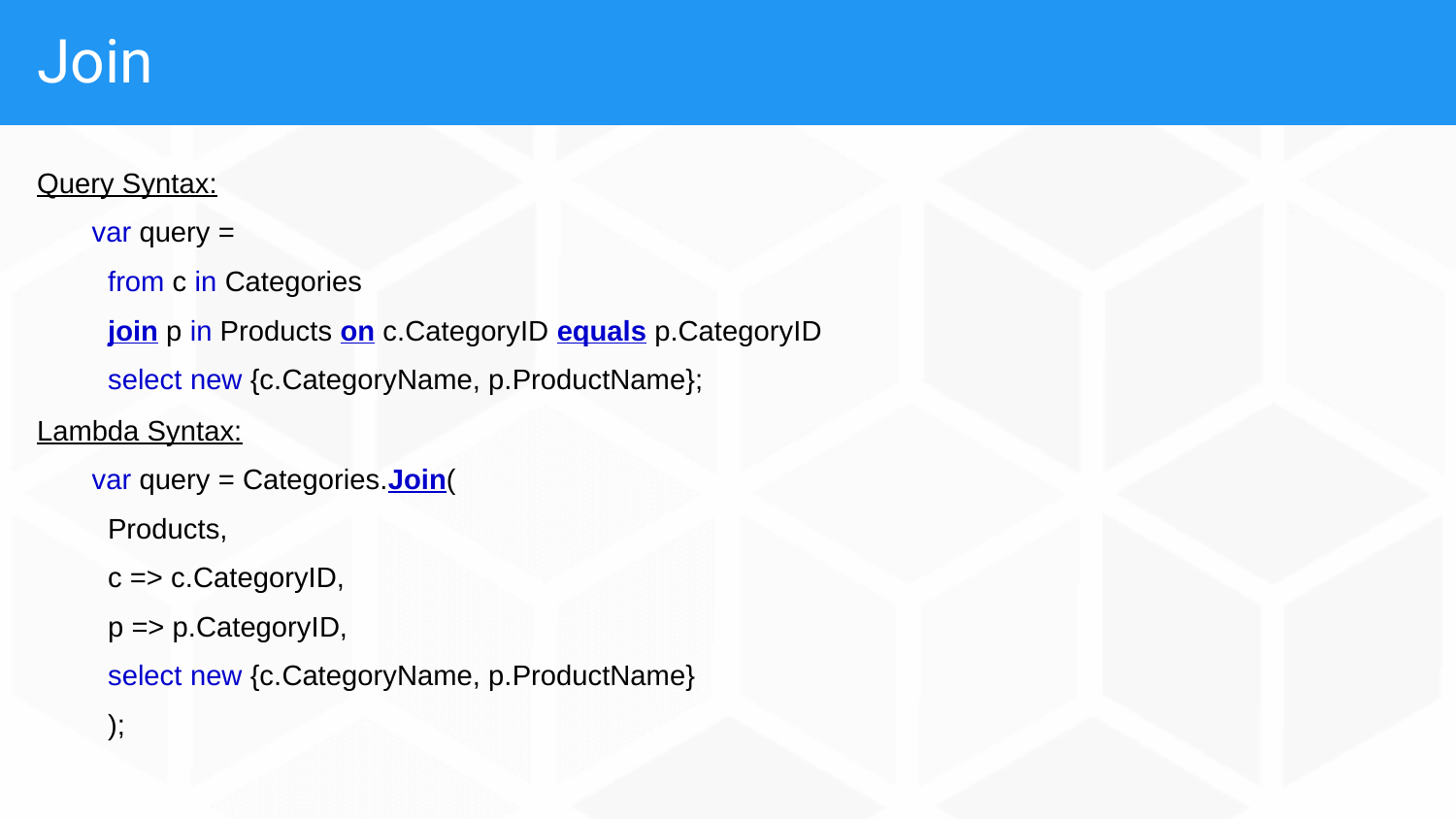

# Join
Query Syntax:
var query =
  from c in Categories
  join p in Products on c.CategoryID equals p.CategoryID
  select new {c.CategoryName, p.ProductName};
Lambda Syntax:
var query = Categories.Join(
  Products,
  c => c.CategoryID,
  p => p.CategoryID,
  select new {c.CategoryName, p.ProductName}
  );